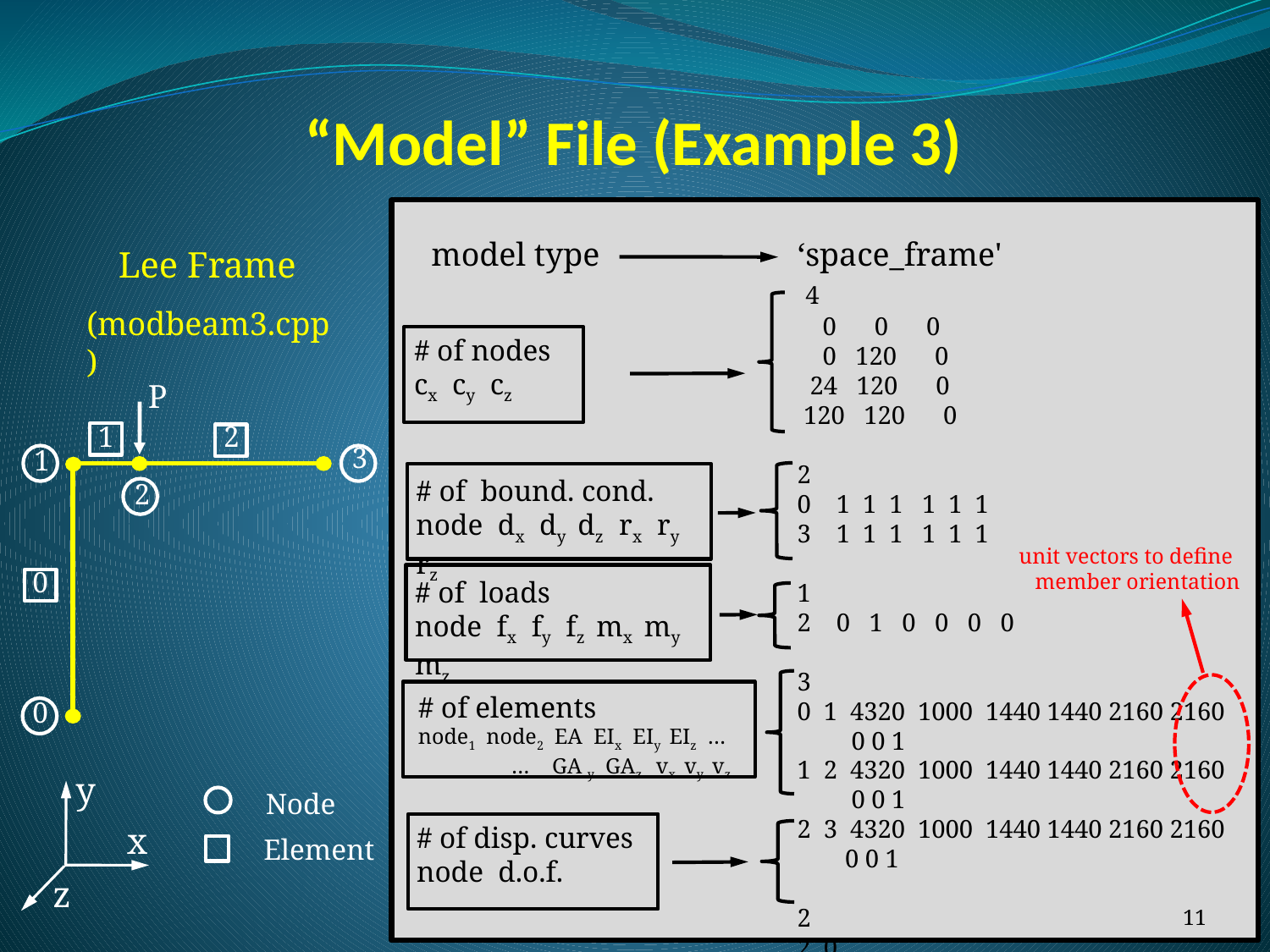

# “Model” File (Example 3)

model type
‘space_frame'
 4
    0      0      0
    0   120      0
  24   120      0
 120   120      0

2
0    1  1  1   1  1  1
3    1  1  1   1  1  1

1
2    0   1   0   0   0   0

3
0  1  4320  1000  1440 1440 2160 2160   0 0 1
1  2  4320  1000  1440 1440 2160 2160   0 0 1
2  3  4320  1000  1440 1440 2160 2160  0 0 1

2
2  0
2  1

# of nodes
cx  cy  cz

# of  bound. cond.
node  dx  dy  dz   rx  ry  rz

# of  loads
node  fx  fy  fz  mx  my  mz

# of elements
node1  node2  EA  EIx  EIy  EIz  …
                 …    GA y  GAz   vx  vy  vz
# of disp. curves
node  d.o.f.

Lee Frame
(modbeam3.cpp)
P
1

2

3

1

2

0

0

unit vectors to define
   member orientation

y
x
z
Node

Element

11